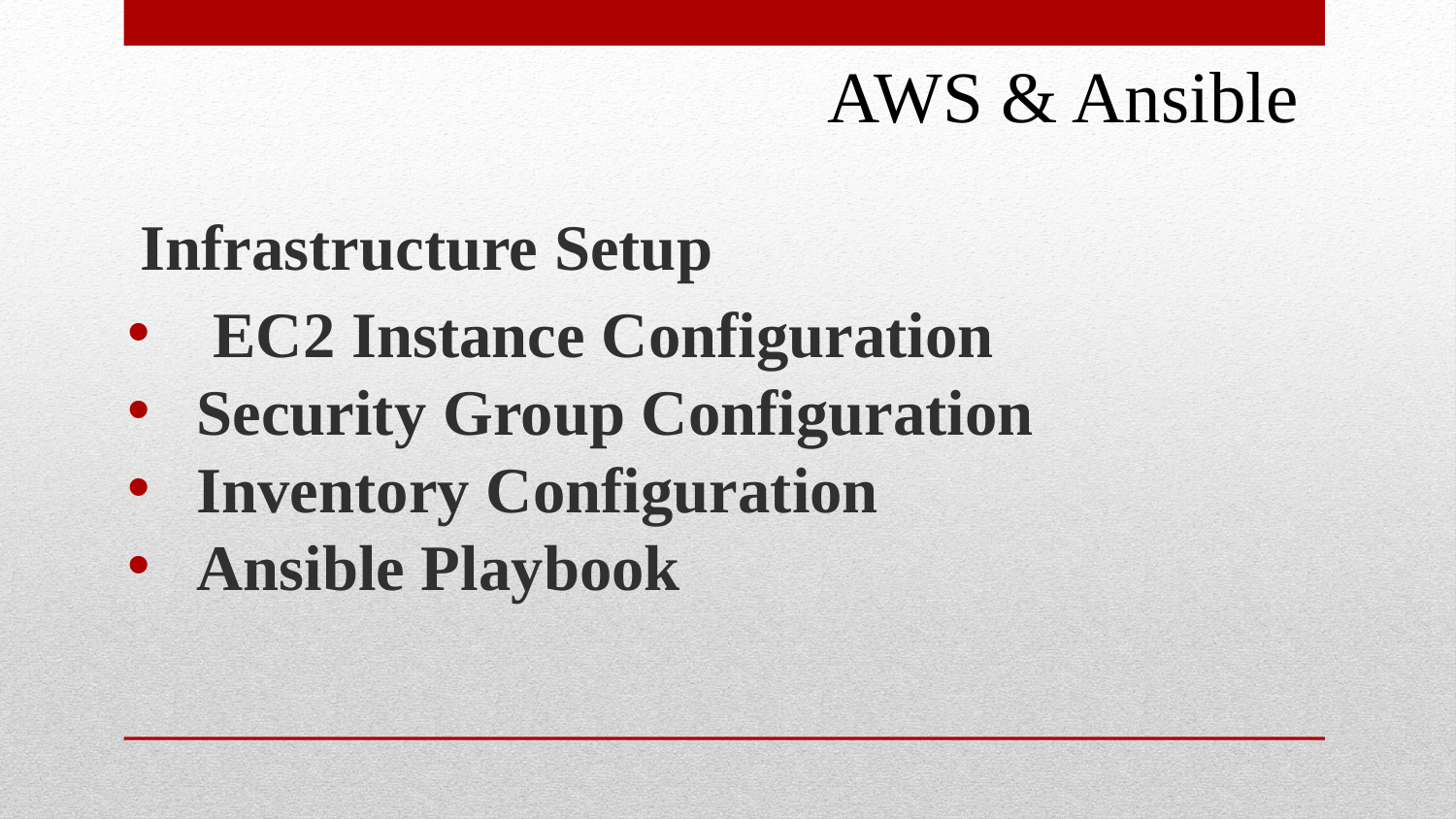

AWS & Ansible
 Infrastructure Setup
 EC2 Instance Configuration
Security Group Configuration
Inventory Configuration
Ansible Playbook